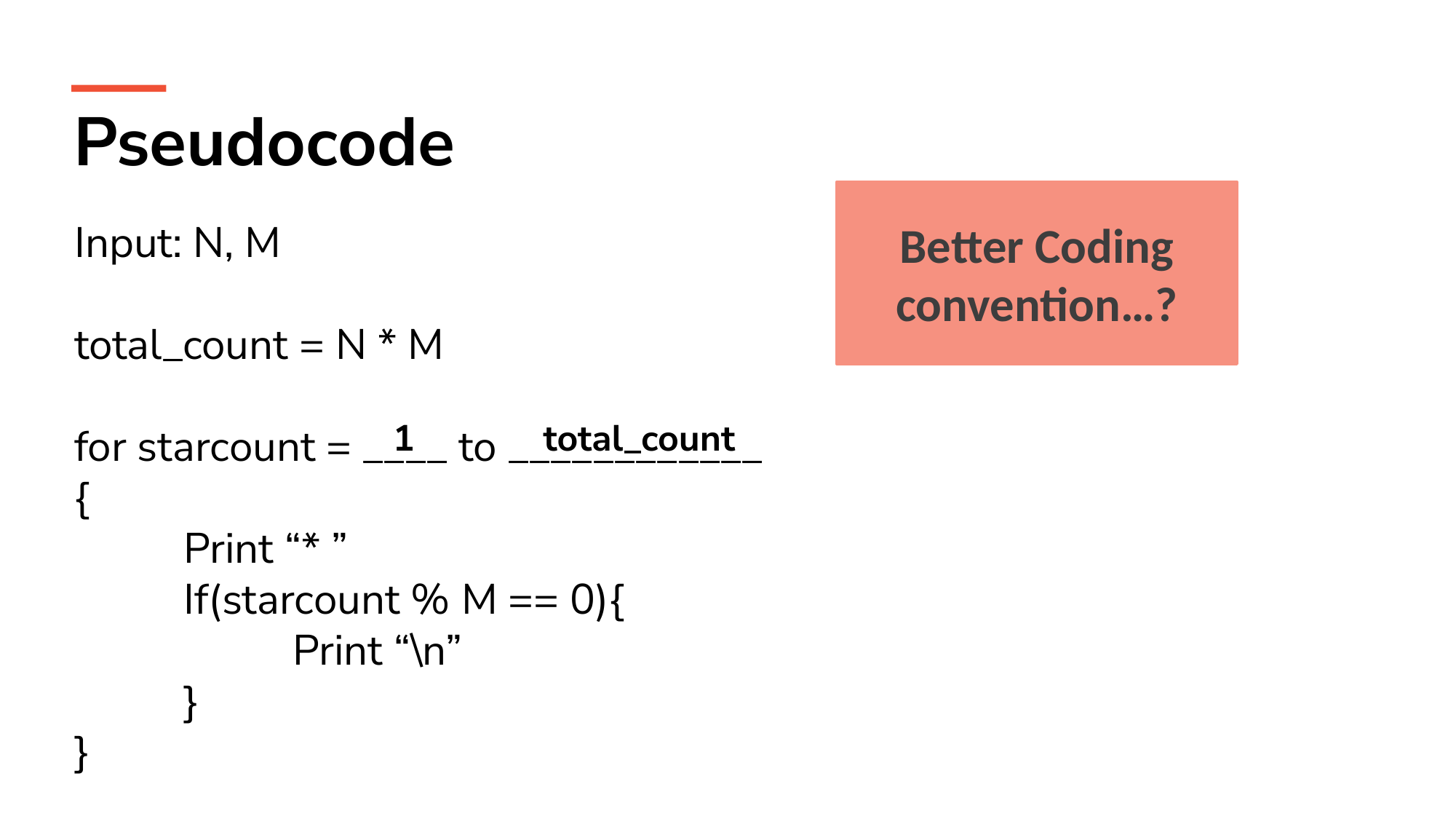

Pseudocode
Better Coding convention…?
Input: N, M

total_count = N * M

for starcount = ____ to ____________
{
	Print “* ”
          If(starcount % M == 0){
		Print “\n”
          }
}
1
total_count